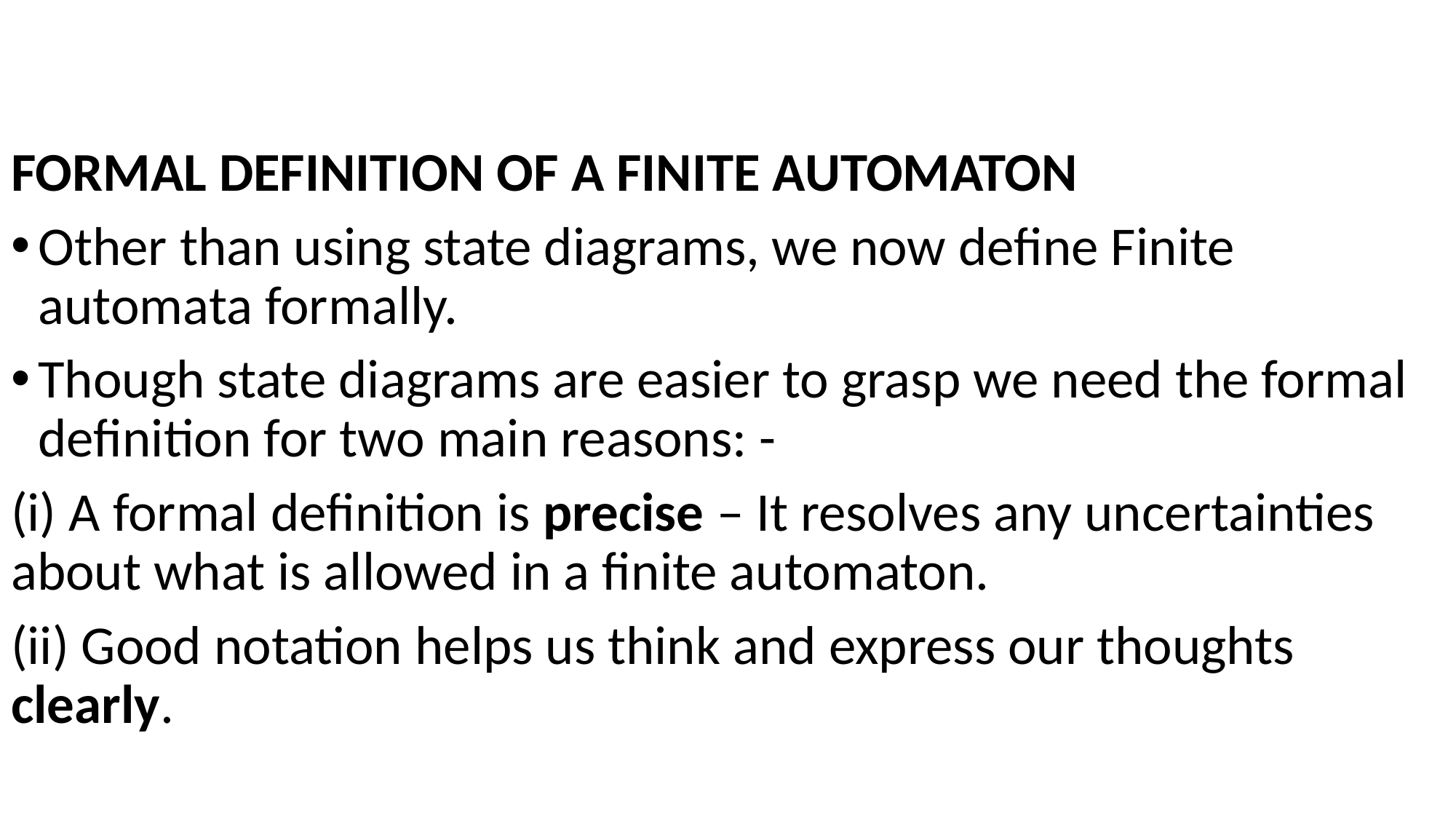

FORMAL DEFINITION OF A FINITE AUTOMATON
Other than using state diagrams, we now define Finite automata formally.
Though state diagrams are easier to grasp we need the formal definition for two main reasons: -
(i) A formal definition is precise – It resolves any uncertainties about what is allowed in a finite automaton.
(ii) Good notation helps us think and express our thoughts clearly.

#